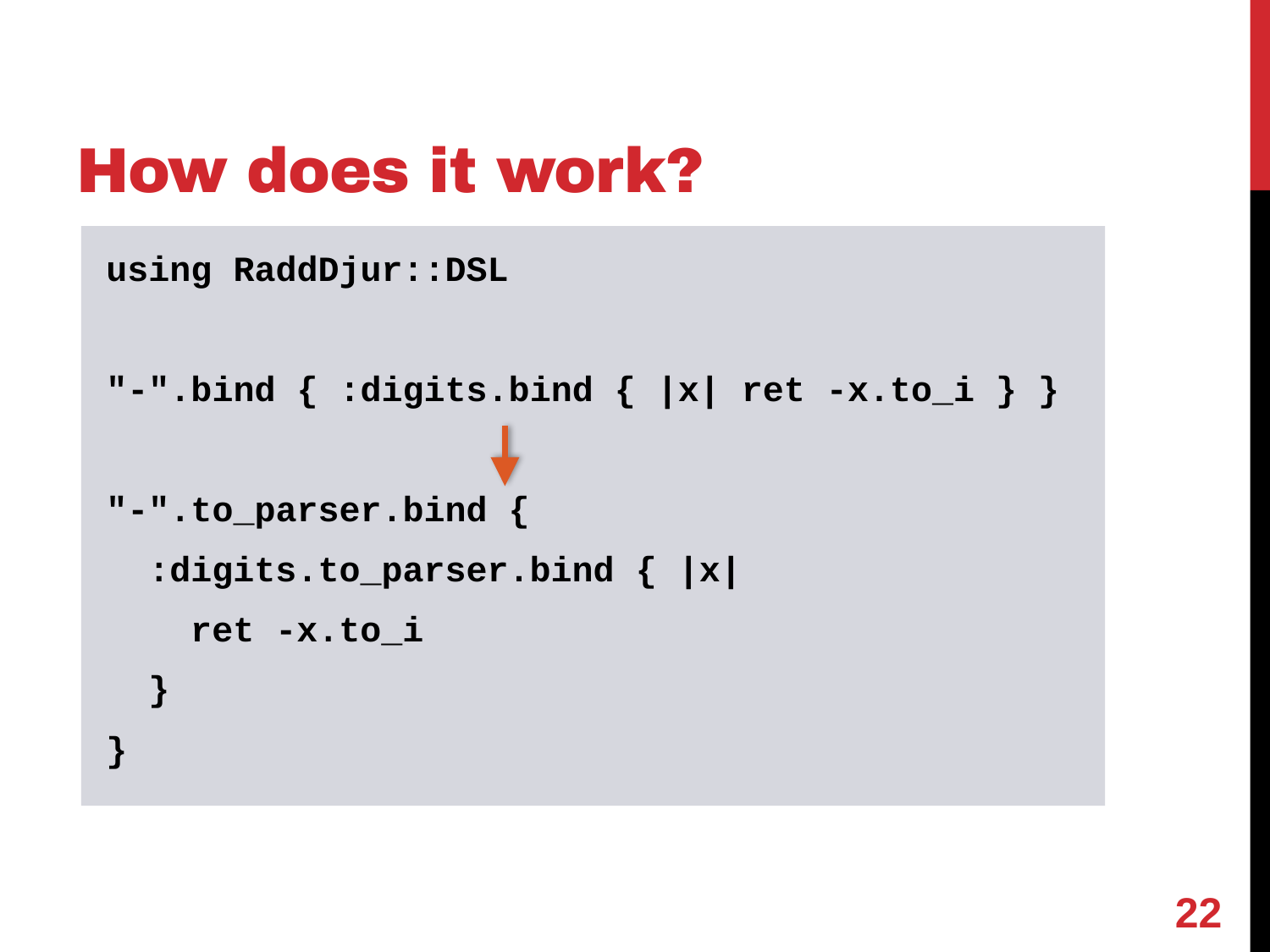

# How does it work?
using RaddDjur::DSL

"-".bind { :digits.bind { |x| ret -x.to_i } }

"-".to_parser.bind {
  :digits.to_parser.bind { |x|
    ret -x.to_i
  }
}
22